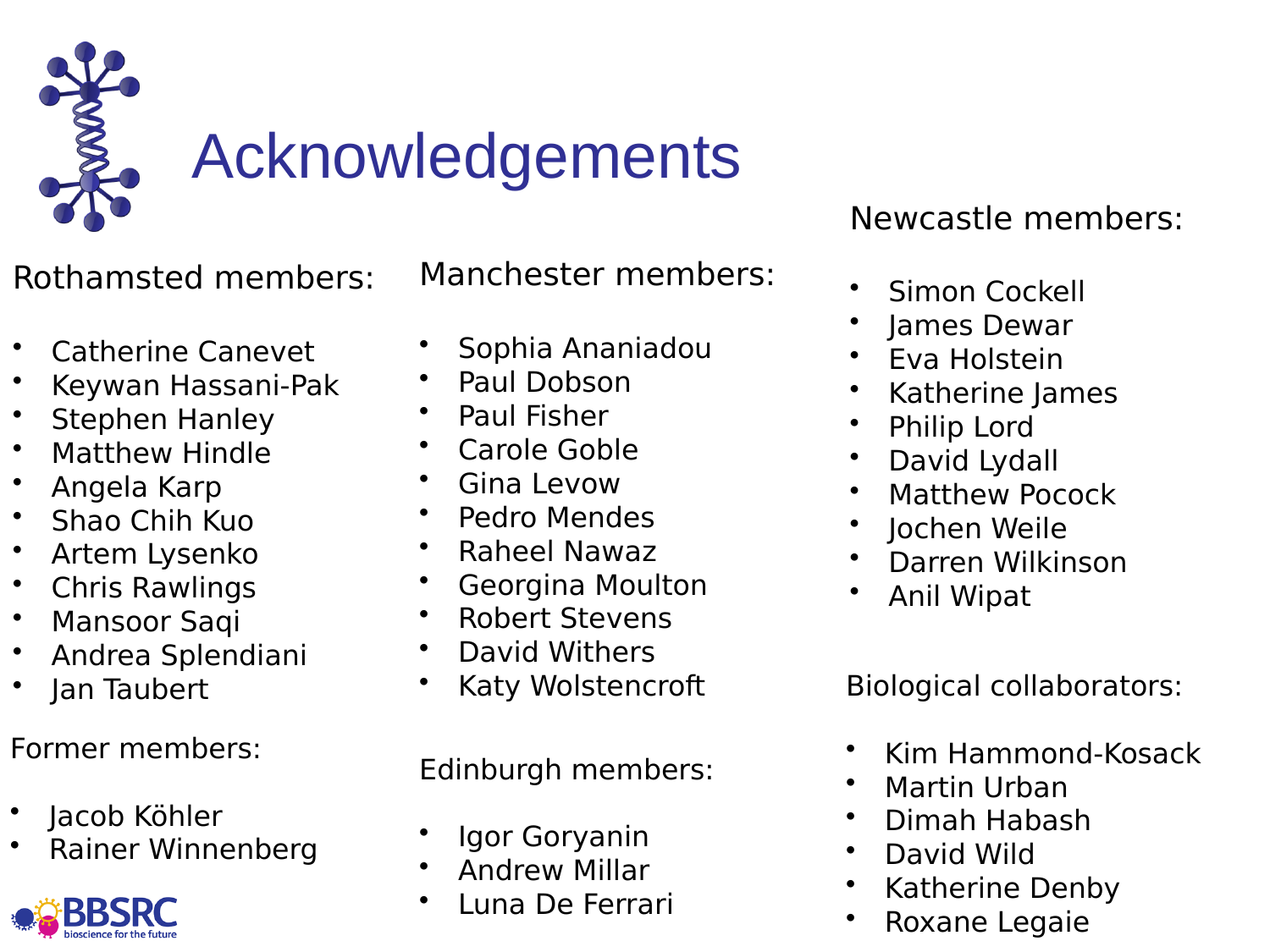

# Acknowledgements
Newcastle members:

 Simon Cockell
 James Dewar
 Eva Holstein
 Katherine James
 Philip Lord
 David Lydall
 Matthew Pocock
 Jochen Weile
 Darren Wilkinson
 Anil Wipat

Rothamsted members:

 Catherine Canevet
 Keywan Hassani-Pak
 Stephen Hanley
 Matthew Hindle
 Angela Karp
 Shao Chih Kuo
 Artem Lysenko
 Chris Rawlings
 Mansoor Saqi
 Andrea Splendiani
 Jan Taubert

Manchester members:

 Sophia Ananiadou
 Paul Dobson
 Paul Fisher
 Carole Goble
 Gina Levow
 Pedro Mendes
 Raheel Nawaz
 Georgina Moulton
 Robert Stevens
 David Withers
 Katy Wolstencroft

Biological collaborators:

 Kim Hammond-Kosack
 Martin Urban
 Dimah Habash
 David Wild
 Katherine Denby
 Roxane Legaie
Former members:

 Jacob Köhler
 Rainer Winnenberg

Edinburgh members:

 Igor Goryanin
 Andrew Millar
 Luna De Ferrari